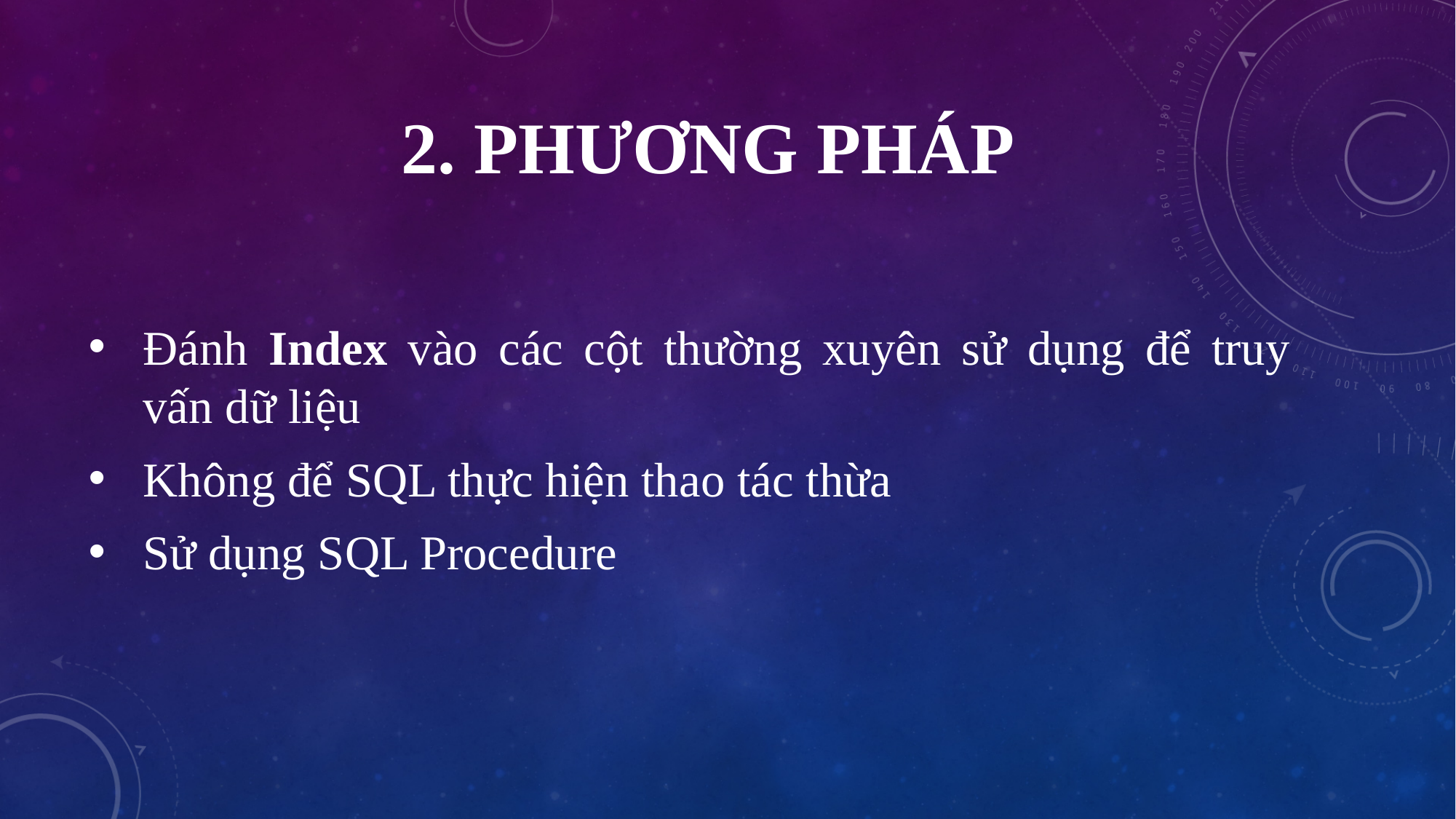

# 2. PHƯƠNG PHÁP
Đánh Index vào các cột thường xuyên sử dụng để truy vấn dữ liệu
Không để SQL thực hiện thao tác thừa
Sử dụng SQL Procedure